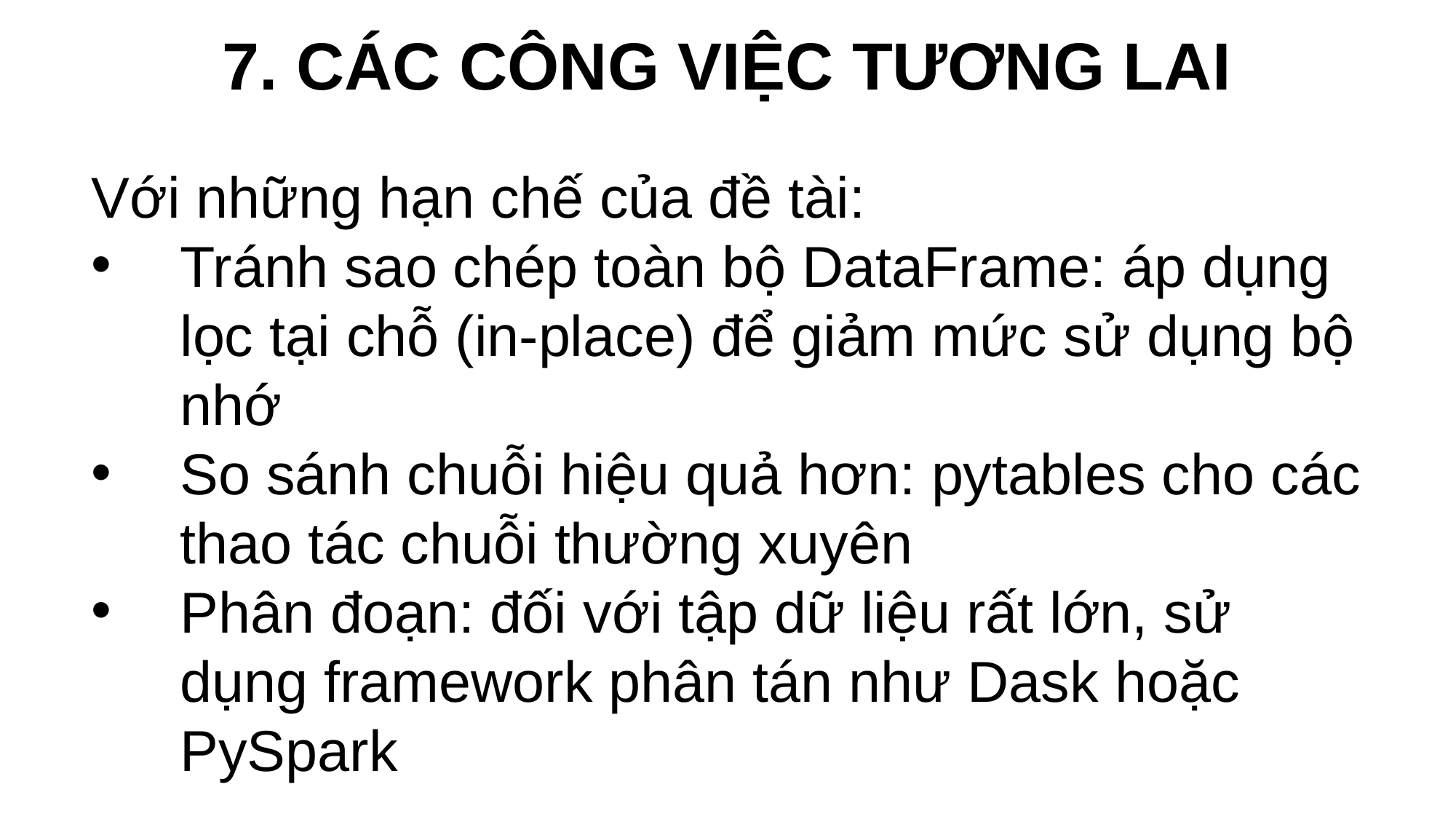

7. CÁC CÔNG VIỆC TƯƠNG LAI
Với những hạn chế của đề tài:
Tránh sao chép toàn bộ DataFrame: áp dụng lọc tại chỗ (in-place) để giảm mức sử dụng bộ nhớ
So sánh chuỗi hiệu quả hơn: pytables cho các thao tác chuỗi thường xuyên
Phân đoạn: đối với tập dữ liệu rất lớn, sử dụng framework phân tán như Dask hoặc PySpark